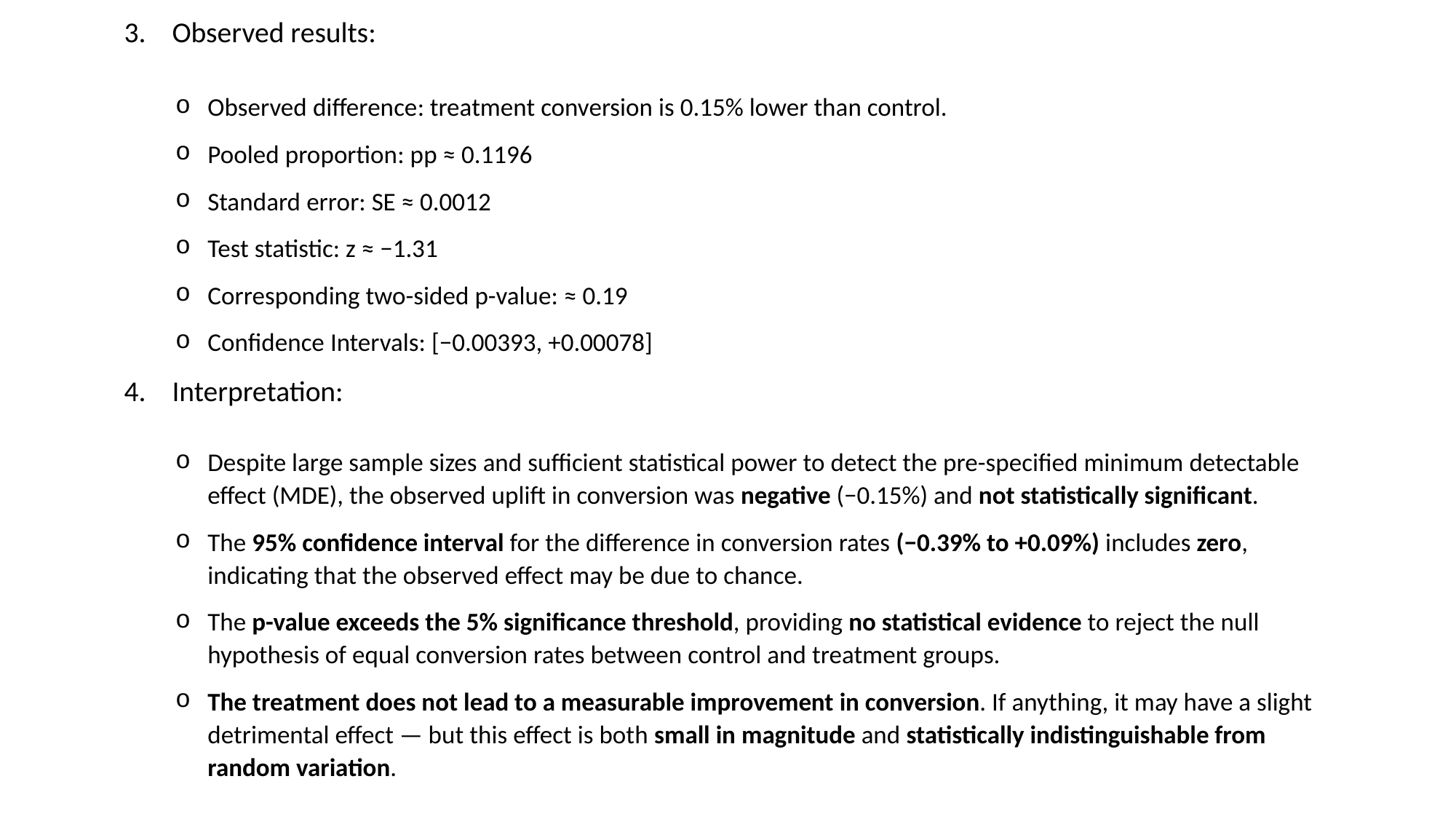

3.    Observed results:
Observed difference: treatment conversion is 0.15% lower than control.
Pooled proportion: pp ≈ 0.1196
Standard error: SE ≈ 0.0012
Test statistic: z ≈ −1.31
Corresponding two-sided p-value: ≈ 0.19
Confidence Intervals: [−0.00393, +0.00078]
4.    Interpretation:
Despite large sample sizes and sufficient statistical power to detect the pre-specified minimum detectable effect (MDE), the observed uplift in conversion was negative (−0.15%) and not statistically significant.
The 95% confidence interval for the difference in conversion rates (−0.39% to +0.09%) includes zero, indicating that the observed effect may be due to chance.
The p-value exceeds the 5% significance threshold, providing no statistical evidence to reject the null hypothesis of equal conversion rates between control and treatment groups.
The treatment does not lead to a measurable improvement in conversion. If anything, it may have a slight detrimental effect — but this effect is both small in magnitude and statistically indistinguishable from random variation.